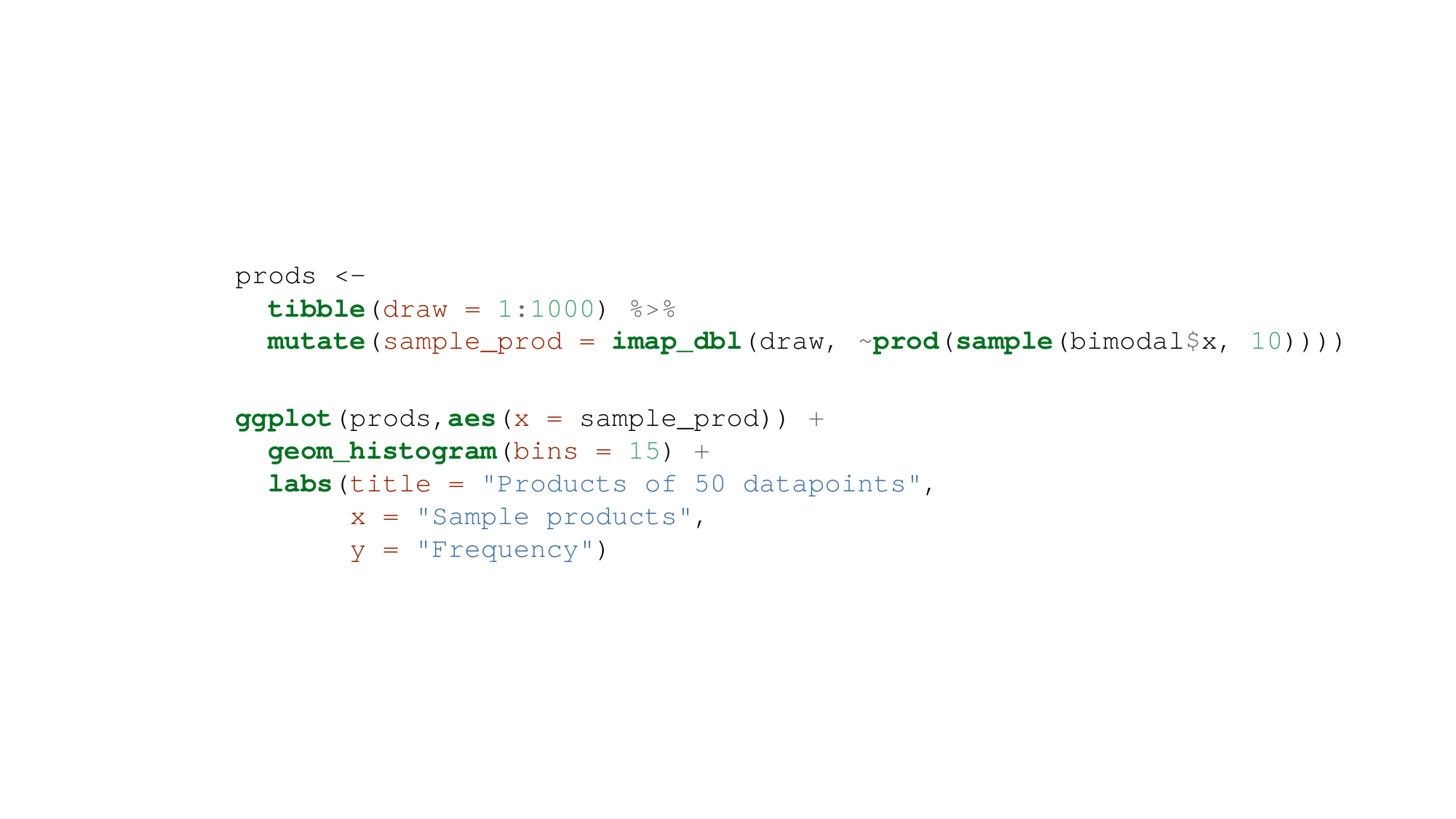

prods <-
  tibble(draw = 1:1000) %>%
  mutate(sample_prod = imap_dbl(draw, ~prod(sample(bimodal$x, 10))))
ggplot(prods,aes(x = sample_prod)) +
  geom_histogram(bins = 15) +
  labs(title = "Products of 50 datapoints",
       x = "Sample products",
       y = "Frequency")